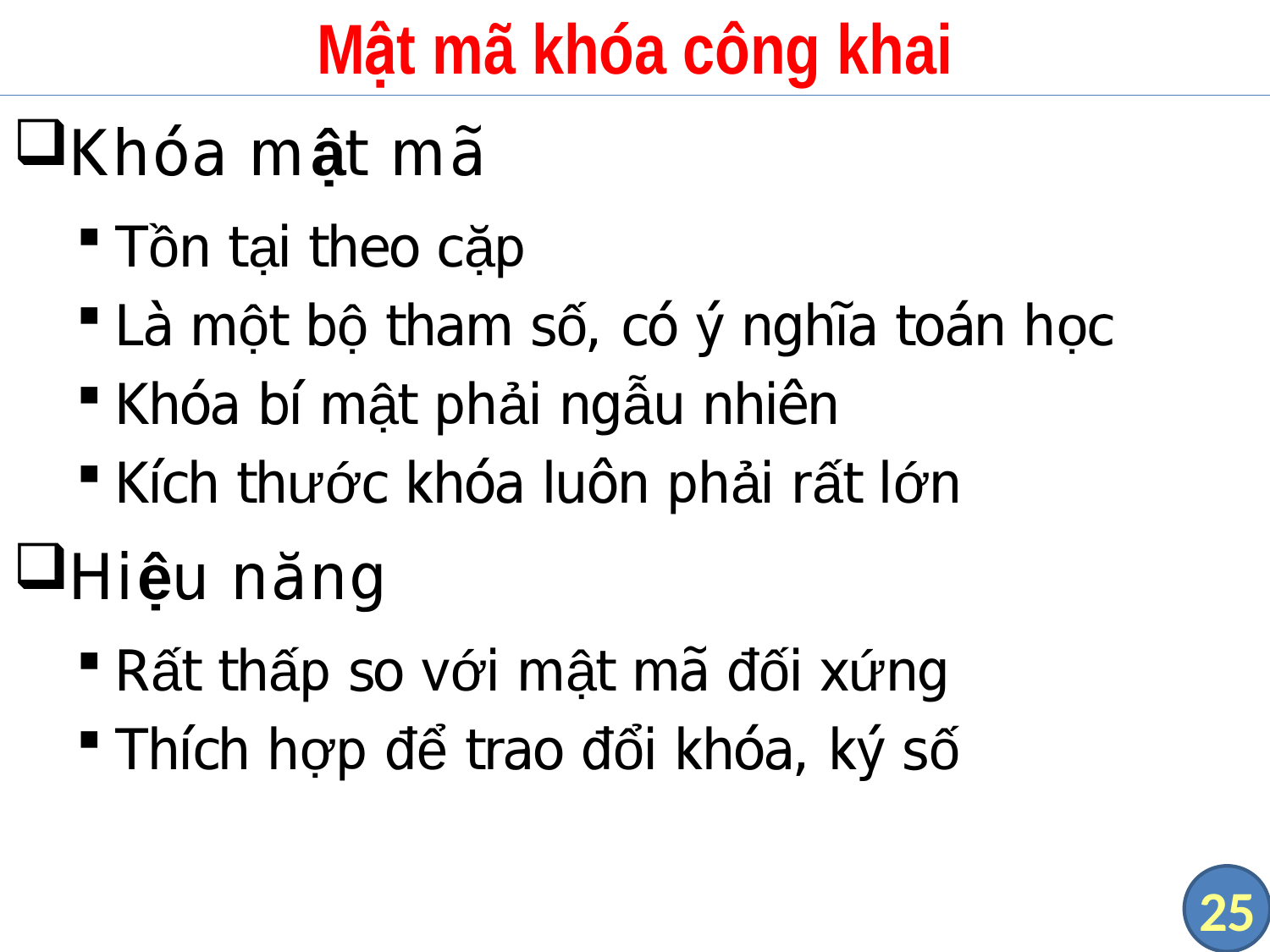

# Mật mã khóa công khai
Khóa mật mã
Tồn tại theo cặp
Là một bộ tham số, có ý nghĩa toán học
Khóa bí mật phải ngẫu nhiên
Kích thước khóa luôn phải rất lớn
Hiệu năng
Rất thấp so với mật mã đối xứng
Thích hợp để trao đổi khóa, ký số
25